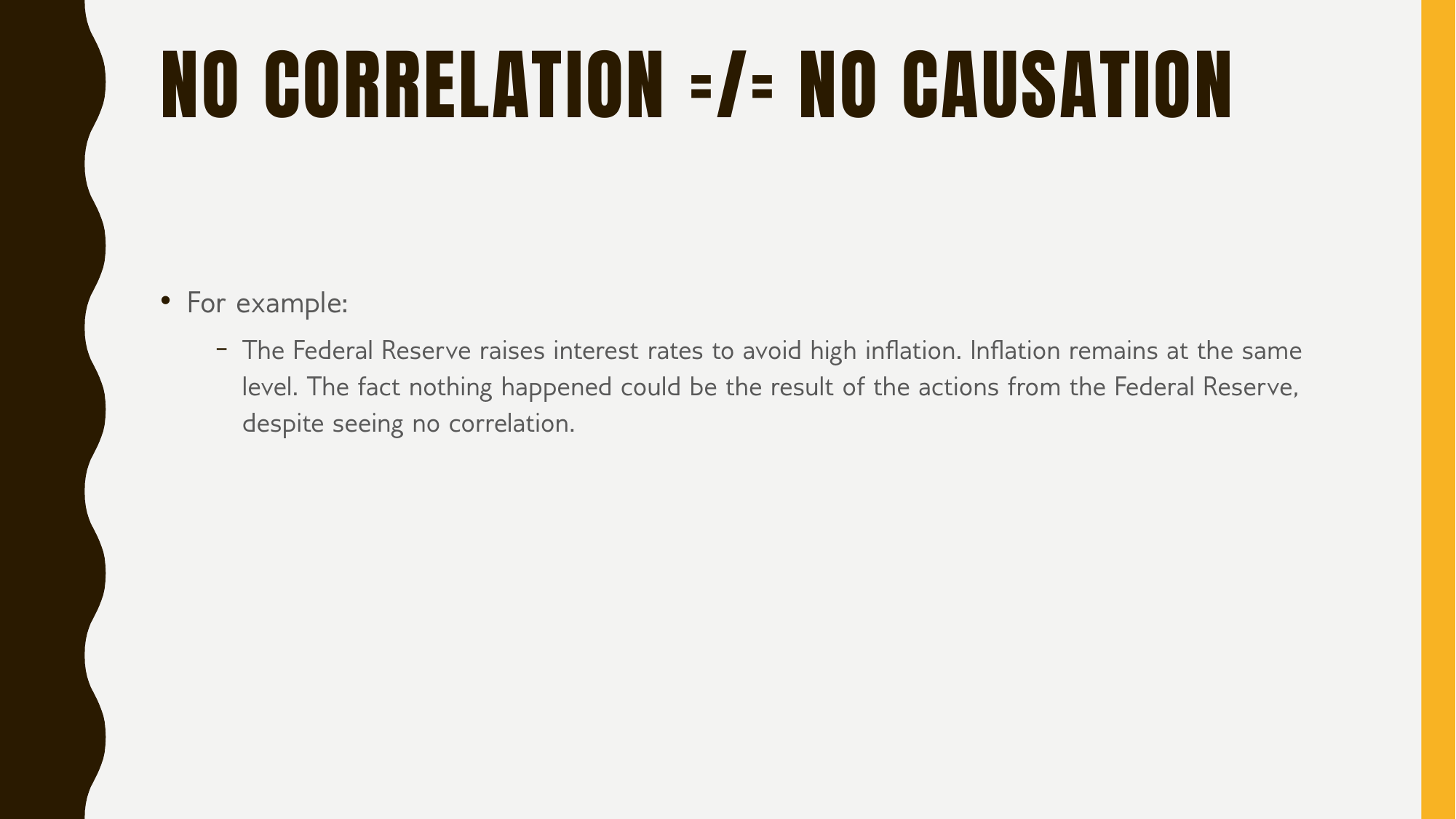

# No Correlation =/= No Causation
For example:
The Federal Reserve raises interest rates to avoid high inflation. Inflation remains at the same level. The fact nothing happened could be the result of the actions from the Federal Reserve, despite seeing no correlation.